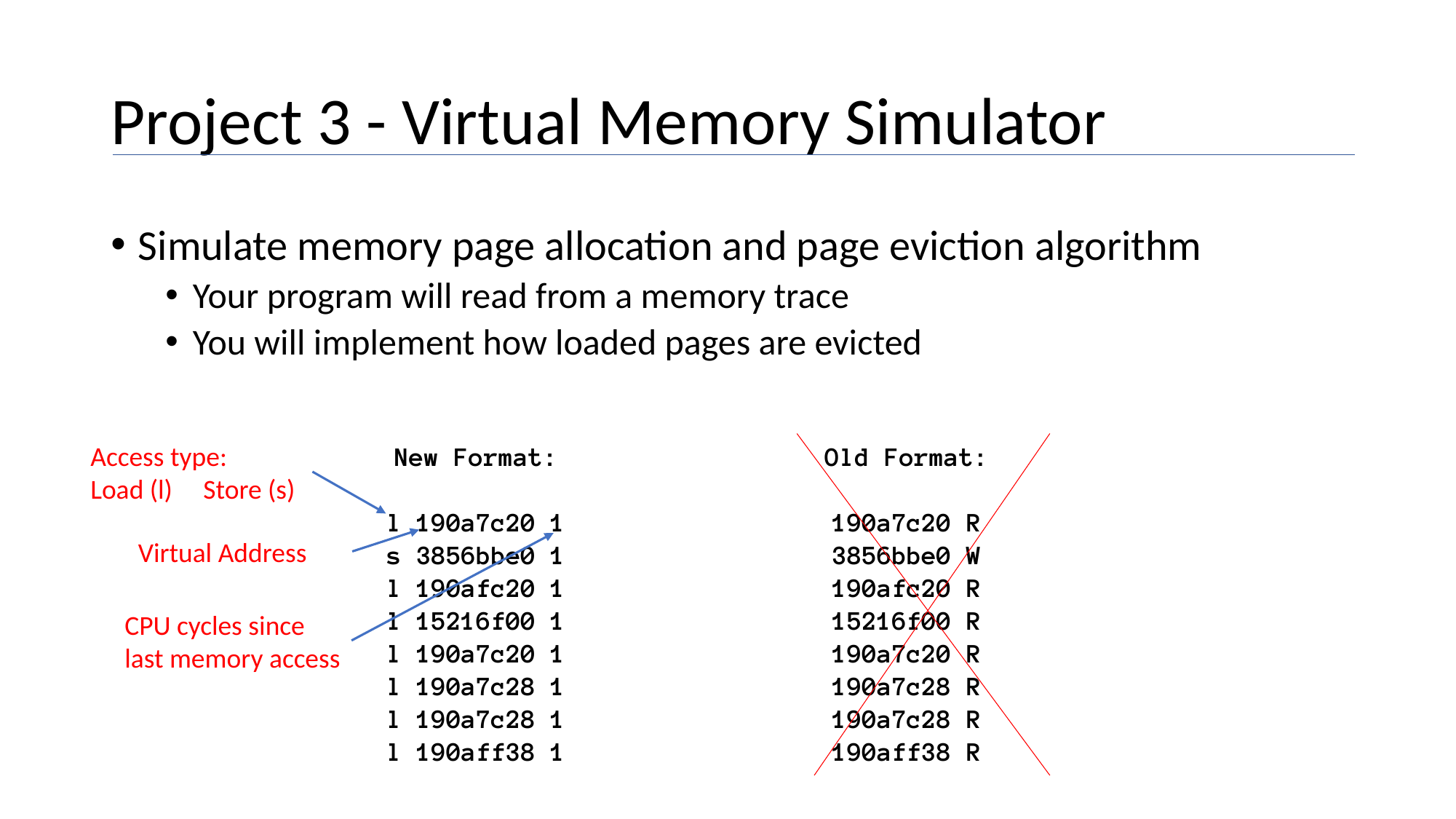

# Project 3 - Virtual Memory Simulator
Simulate memory page allocation and page eviction algorithm
Your program will read from a memory trace
You will implement how loaded pages are evicted
Access type:
Load (l)     Store (s)
New Format:

l 190a7c20 1
s 3856bbe0 1
l 190afc20 1
l 15216f00 1
l 190a7c20 1
l 190a7c28 1
l 190a7c28 1
l 190aff38 1
Old Format:
190a7c20 R
3856bbe0 W
190afc20 R
15216f00 R
190a7c20 R
190a7c28 R
190a7c28 R
190aff38 R
Virtual Address
CPU cycles since
last memory access